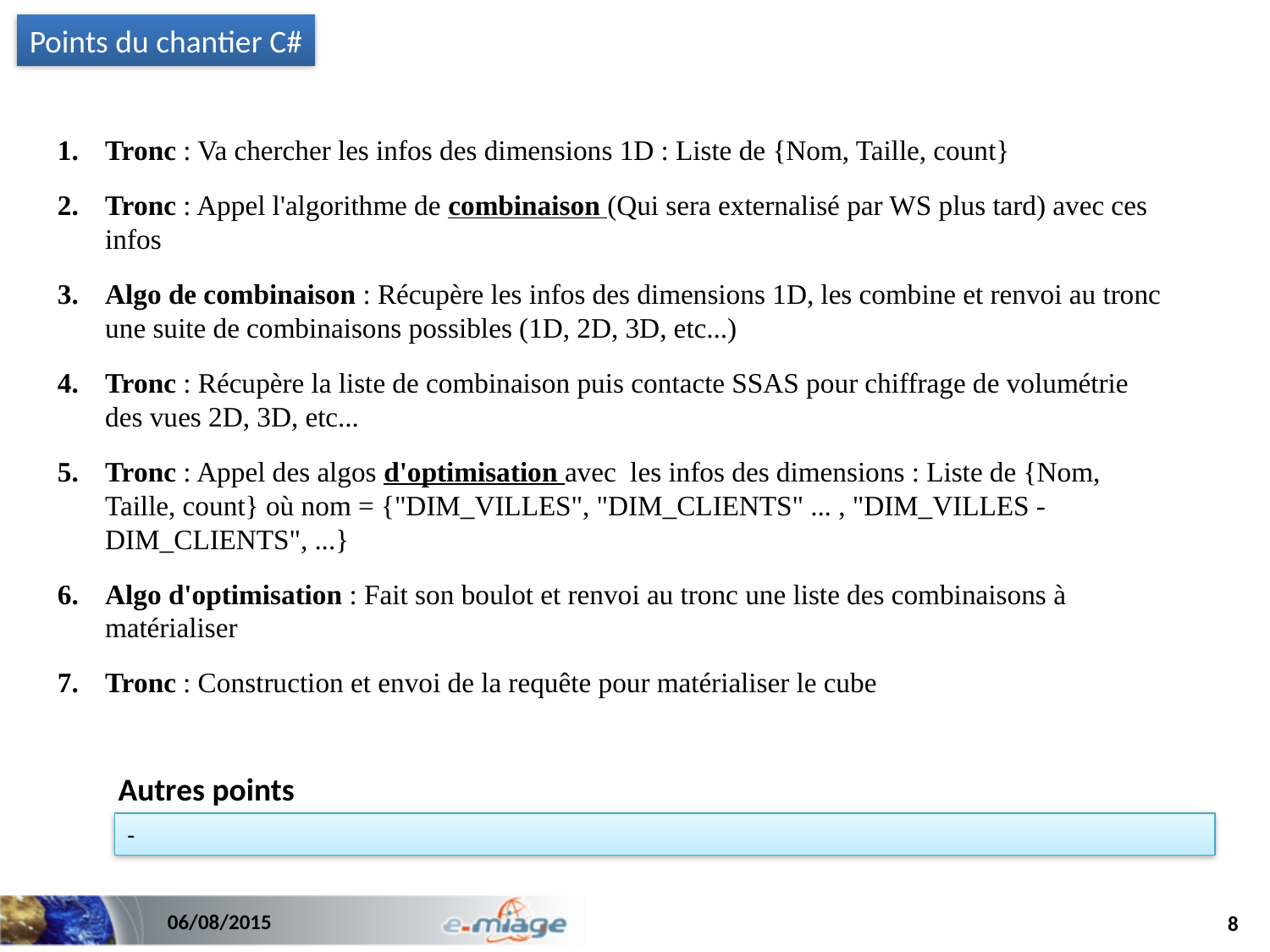

Points du chantier C#
Tronc : Va chercher les infos des dimensions 1D : Liste de {Nom, Taille, count}
Tronc : Appel l'algorithme de combinaison (Qui sera externalisé par WS plus tard) avec ces infos
Algo de combinaison : Récupère les infos des dimensions 1D, les combine et renvoi au tronc une suite de combinaisons possibles (1D, 2D, 3D, etc...)
Tronc : Récupère la liste de combinaison puis contacte SSAS pour chiffrage de volumétrie des vues 2D, 3D, etc...
Tronc : Appel des algos d'optimisation avec  les infos des dimensions : Liste de {Nom, Taille, count} où nom = {"DIM_VILLES", "DIM_CLIENTS" ... , "DIM_VILLES - DIM_CLIENTS", ...}
Algo d'optimisation : Fait son boulot et renvoi au tronc une liste des combinaisons à matérialiser
Tronc : Construction et envoi de la requête pour matérialiser le cube
Autres points
-